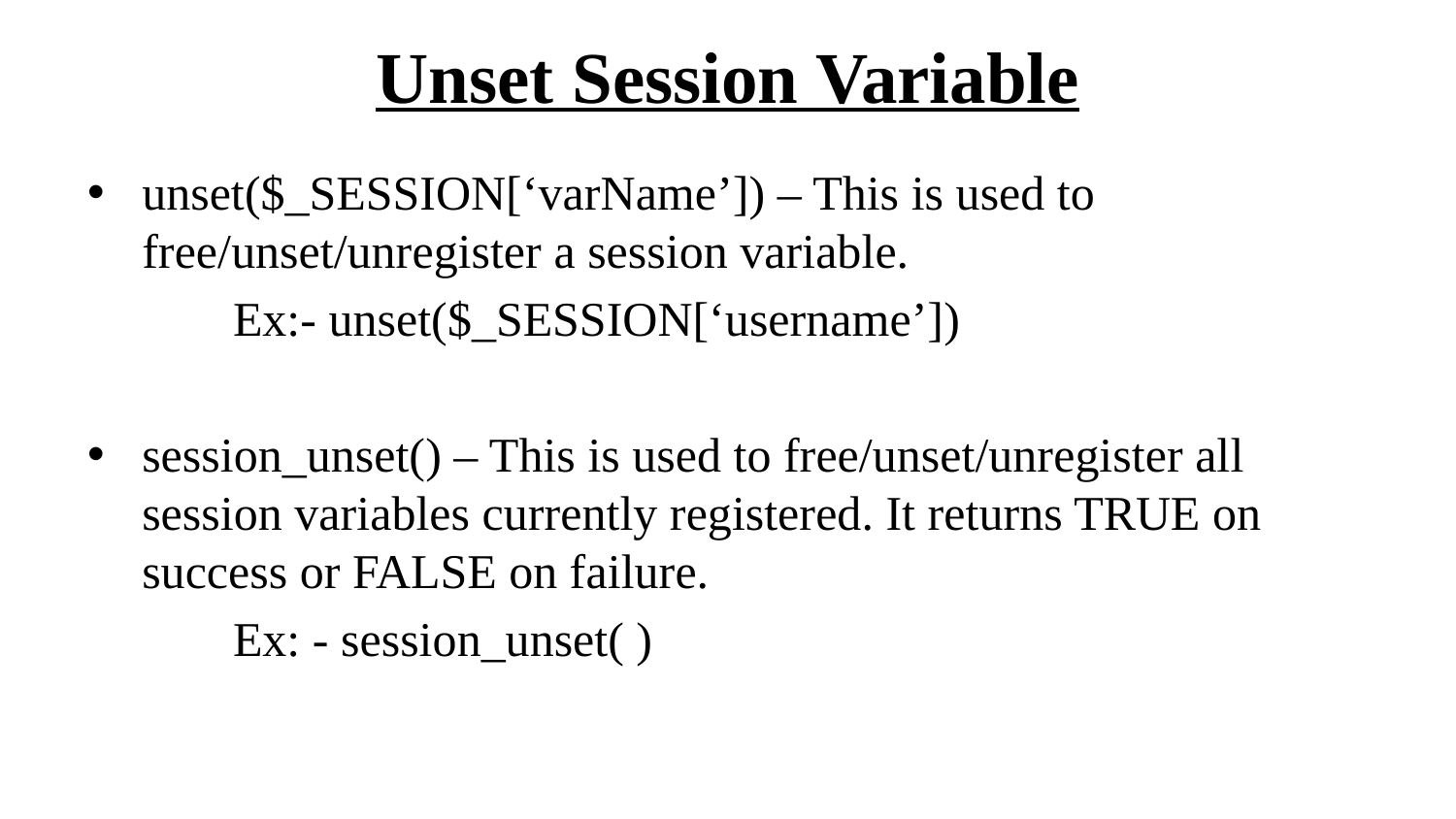

# Unset Session Variable
unset($_SESSION[‘varName’]) – This is used to free/unset/unregister a session variable.
	Ex:- unset($_SESSION[‘username’])

session_unset() – This is used to free/unset/unregister all session variables currently registered. It returns TRUE on success or FALSE on failure.
	Ex: - session_unset( )